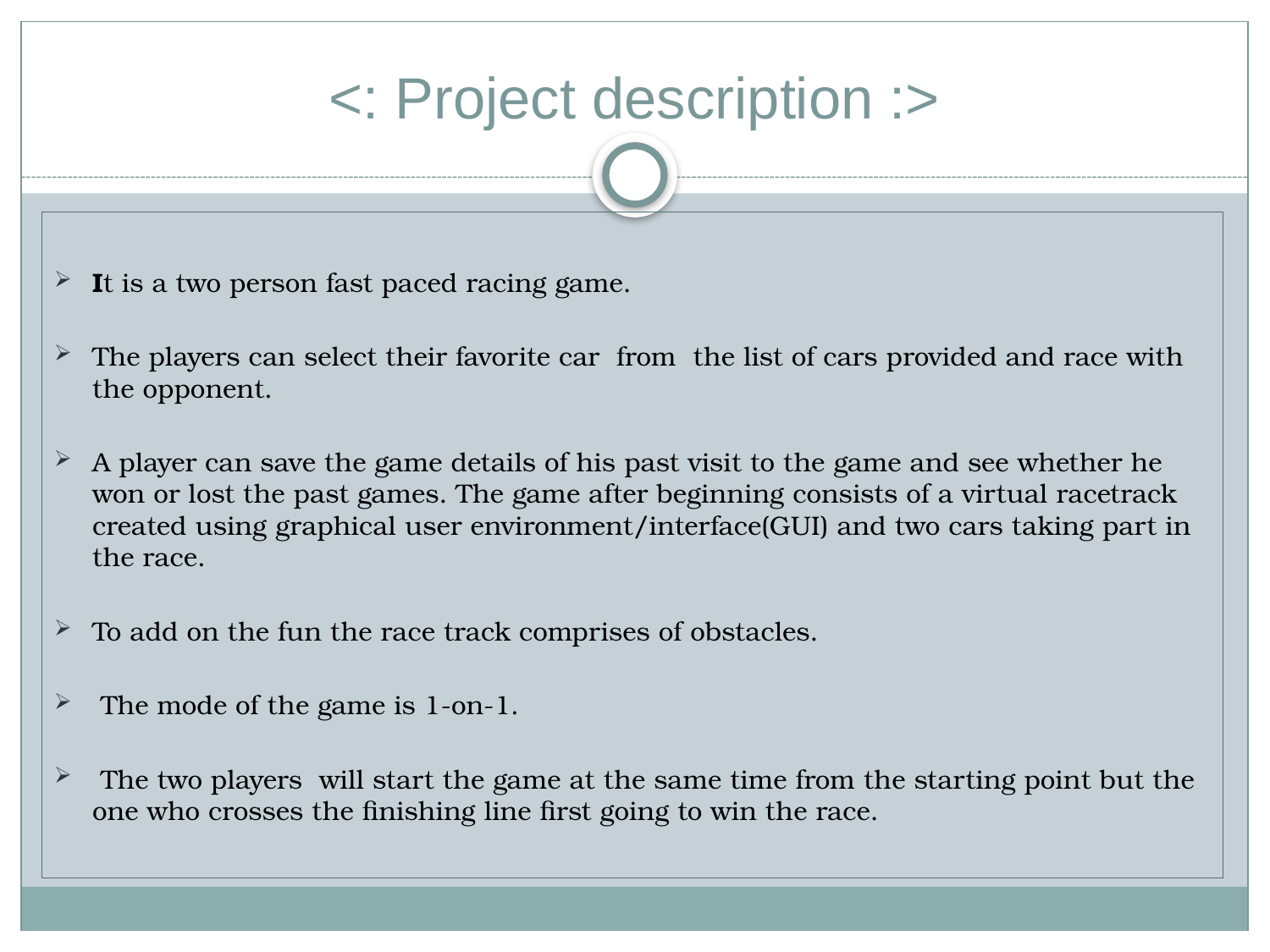

# <: Project description :>

It is a two person fast paced racing game.

The players can select their favorite car  from  the list of cars provided and race with the opponent.

A player can save the game details of his past visit to the game and see whether he  won or lost the past games. The game after beginning consists of a virtual racetrack created using graphical user environment/interface(GUI) and two cars taking part in the race.

To add on the fun the race track comprises of obstacles.

 The mode of the game is 1-on-1.

 The two players  will start the game at the same time from the starting point but the one who crosses the finishing line first going to win the race.